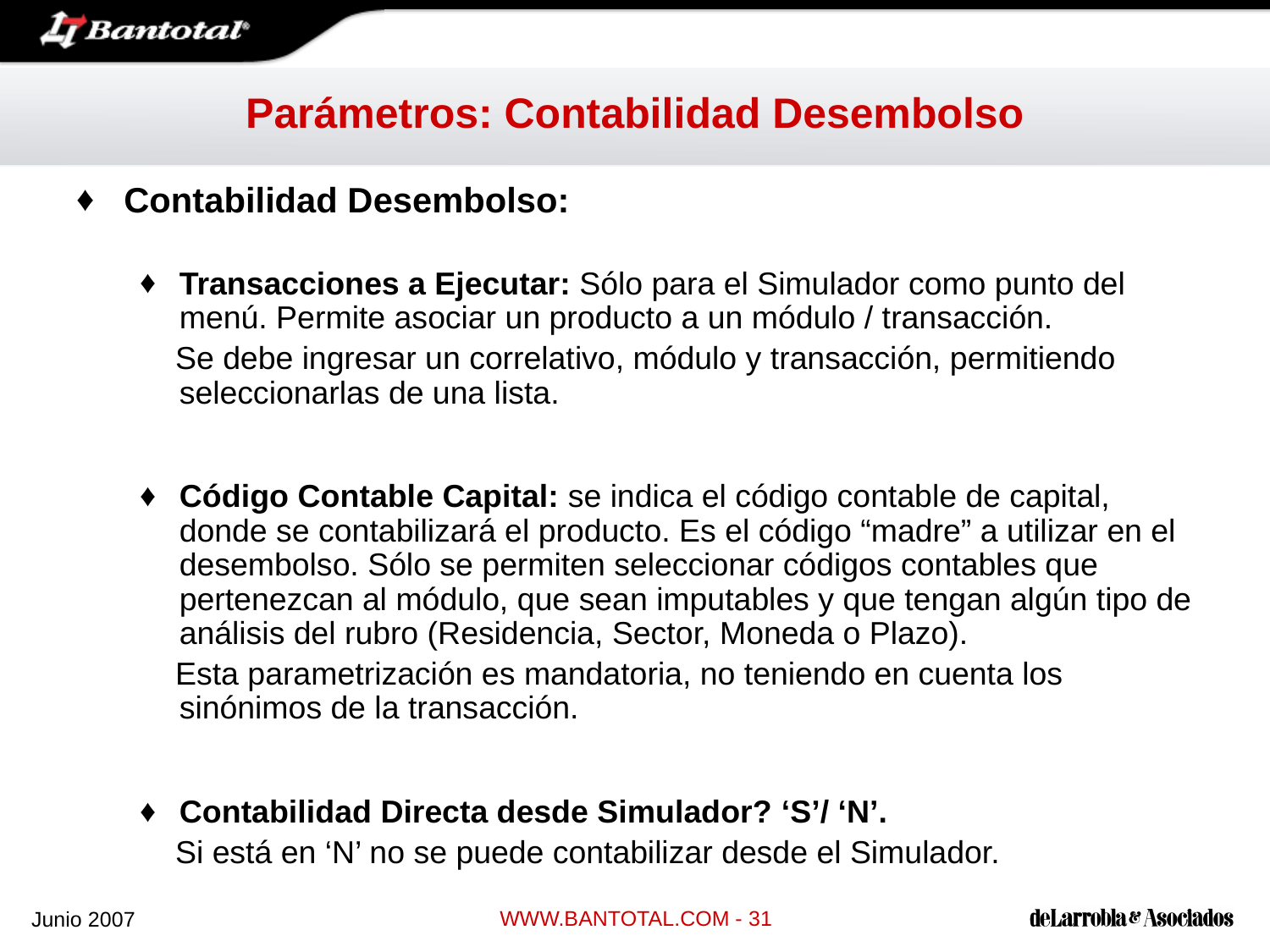

# Parámetros: Contabilidad Desembolso
Contabilidad Desembolso:

Transacciones a Ejecutar: Sólo para el Simulador como punto del menú. Permite asociar un producto a un módulo / transacción.
    Se debe ingresar un correlativo, módulo y transacción, permitiendo seleccionarlas de una lista.

Código Contable Capital: se indica el código contable de capital, donde se contabilizará el producto. Es el código “madre” a utilizar en el desembolso. Sólo se permiten seleccionar códigos contables que pertenezcan al módulo, que sean imputables y que tengan algún tipo de análisis del rubro (Residencia, Sector, Moneda o Plazo).
    Esta parametrización es mandatoria, no teniendo en cuenta los sinónimos de la transacción.

Contabilidad Directa desde Simulador? ‘S’/ ‘N’.
    Si está en ‘N’ no se puede contabilizar desde el Simulador.
WWW.BANTOTAL.COM - 31
Junio 2007